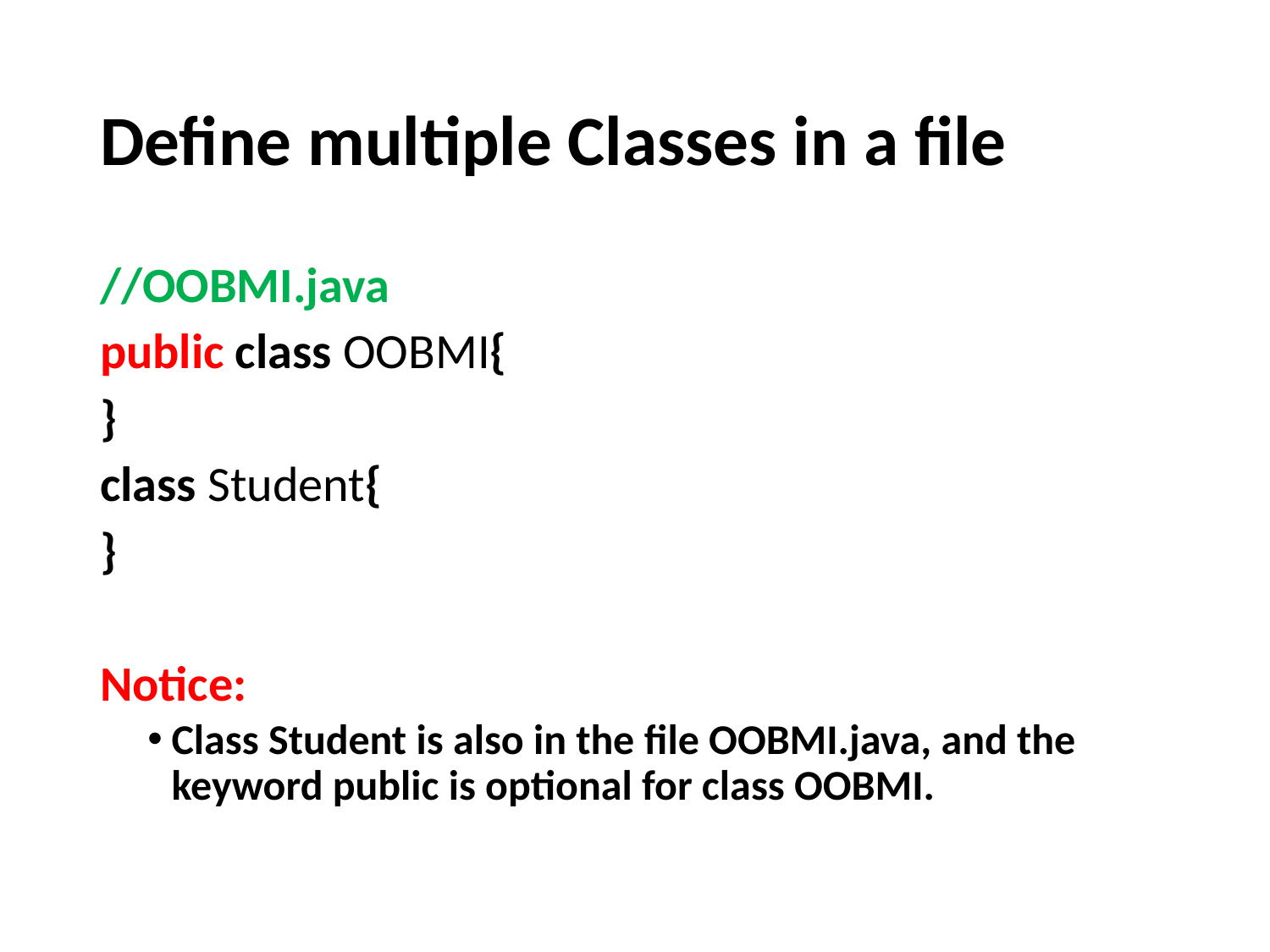

# Define multiple Classes in a file
//OOBMI.java
public class OOBMI{
}
class Student{
}

Notice:
Class Student is also in the file OOBMI.java, and the keyword public is optional for class OOBMI.